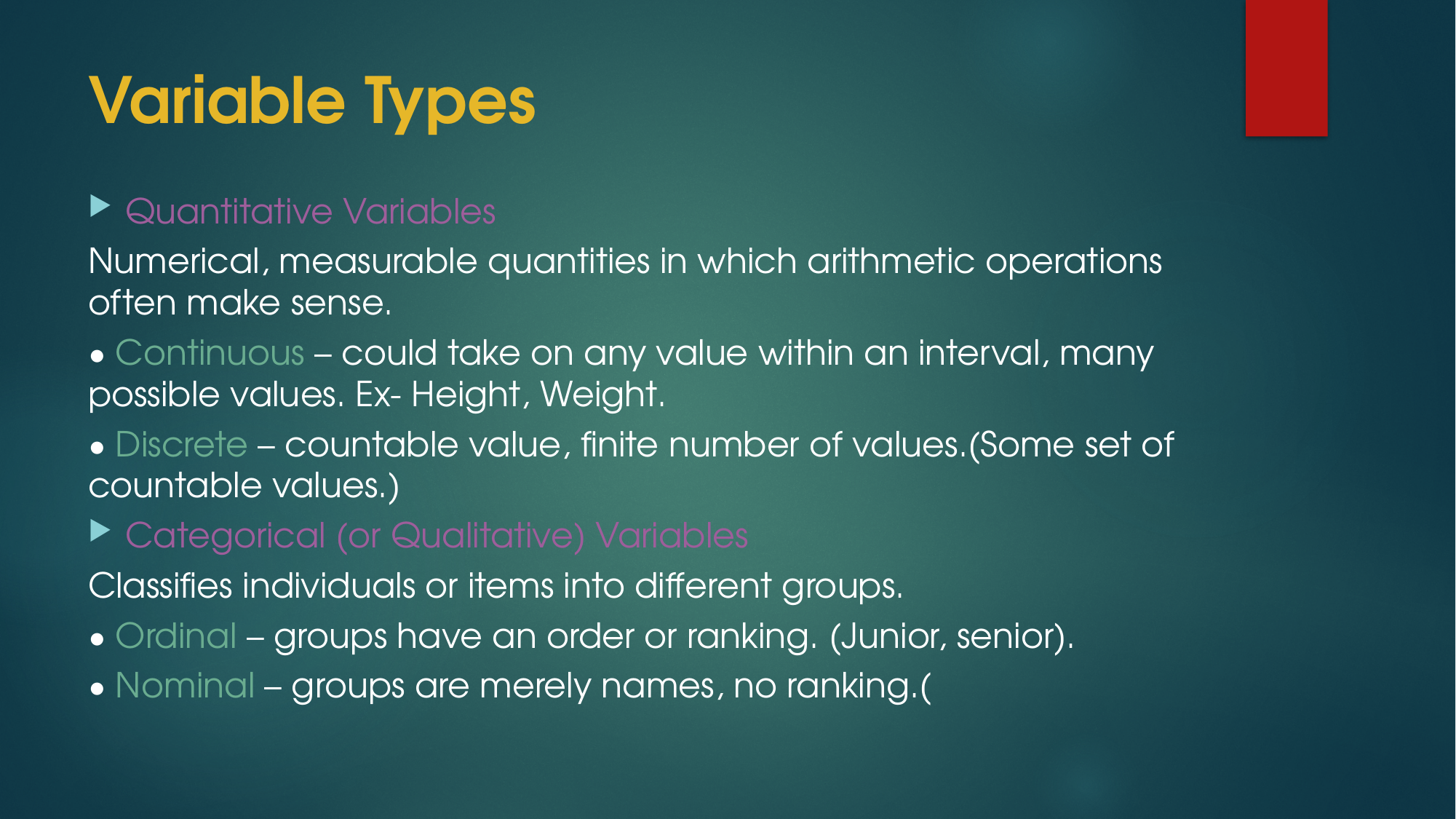

# Variable Types
Quantitative Variables
Numerical, measurable quantities in which arithmetic operations often make sense.
• Continuous – could take on any value within an interval, many possible values. Ex- Height, Weight.
• Discrete – countable value, finite number of values.(Some set of countable values.)
Categorical (or Qualitative) Variables
Classifies individuals or items into different groups.
• Ordinal – groups have an order or ranking. (Junior, senior).
• Nominal – groups are merely names, no ranking.(